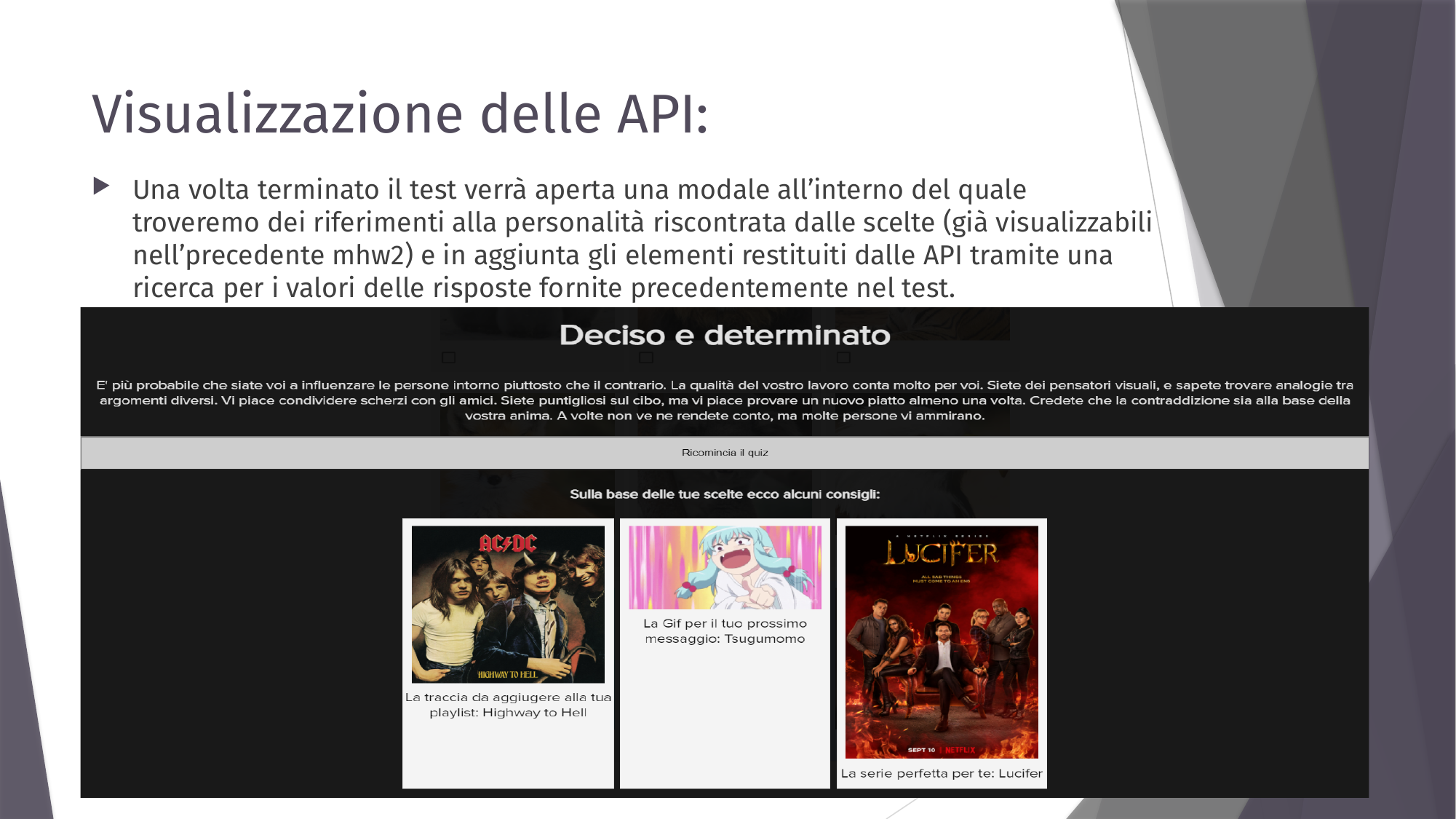

# Visualizzazione delle API:
Una volta terminato il test verrà aperta una modale all’interno del quale troveremo dei riferimenti alla personalità riscontrata dalle scelte (già visualizzabili nell’precedente mhw2) e in aggiunta gli elementi restituiti dalle API tramite una ricerca per i valori delle risposte fornite precedentemente nel test.
.